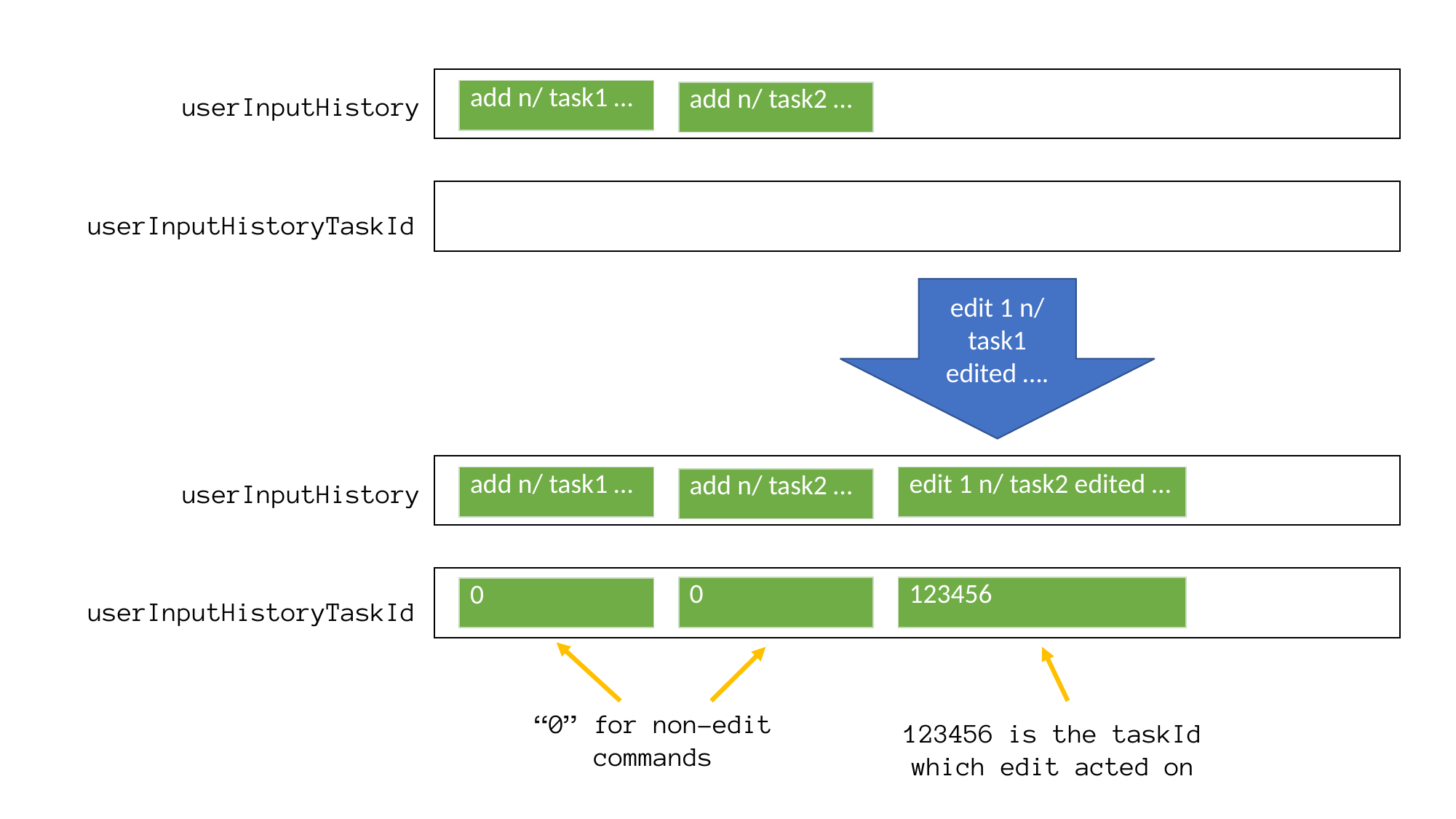

| add n/ task1 … |
| --- |
| add n/ task2 … |
| --- |
userInputHistory

userInputHistoryTaskId
edit 1 n/ task1 edited ….

| add n/ task1 … |
| --- |
| edit 1 n/ task2 edited … |
| --- |
| add n/ task2 … |
| --- |
userInputHistory

| 0 |
| --- |
| 123456 |
| --- |
| 0 |
| --- |
userInputHistoryTaskId
“0” for non-edit commands
123456 is the taskId which edit acted on